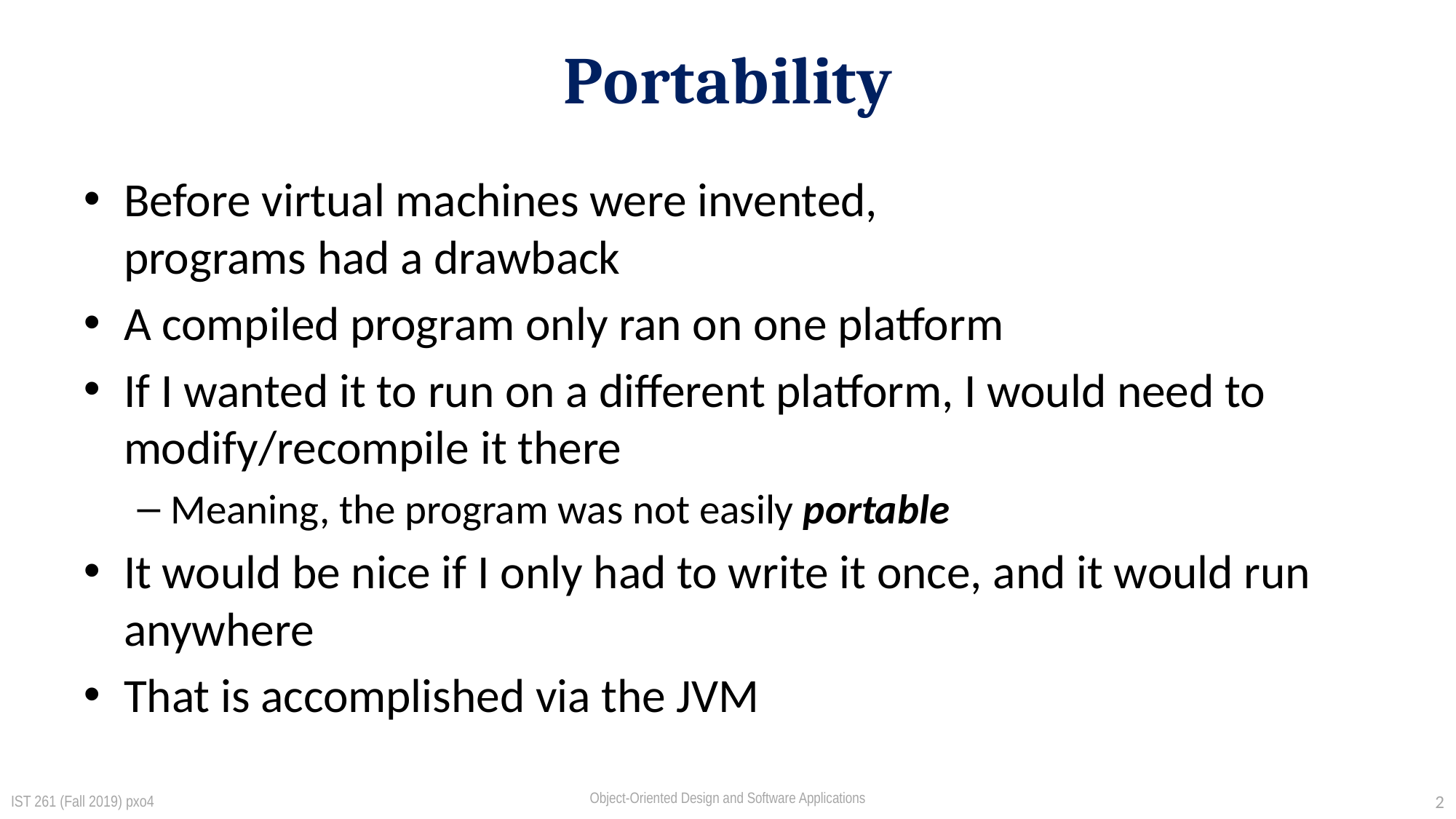

# Portability
Before virtual machines were invented,
programs had a drawback
A compiled program only ran on one platform
If I wanted it to run on a different platform, I would need to modify/recompile it there
Meaning, the program was not easily portable
It would be nice if I only had to write it once, and it would run anywhere
That is accomplished via the JVM
IST 261 (Fall 2019) pxo4
2
Object-Oriented Design and Software Applications